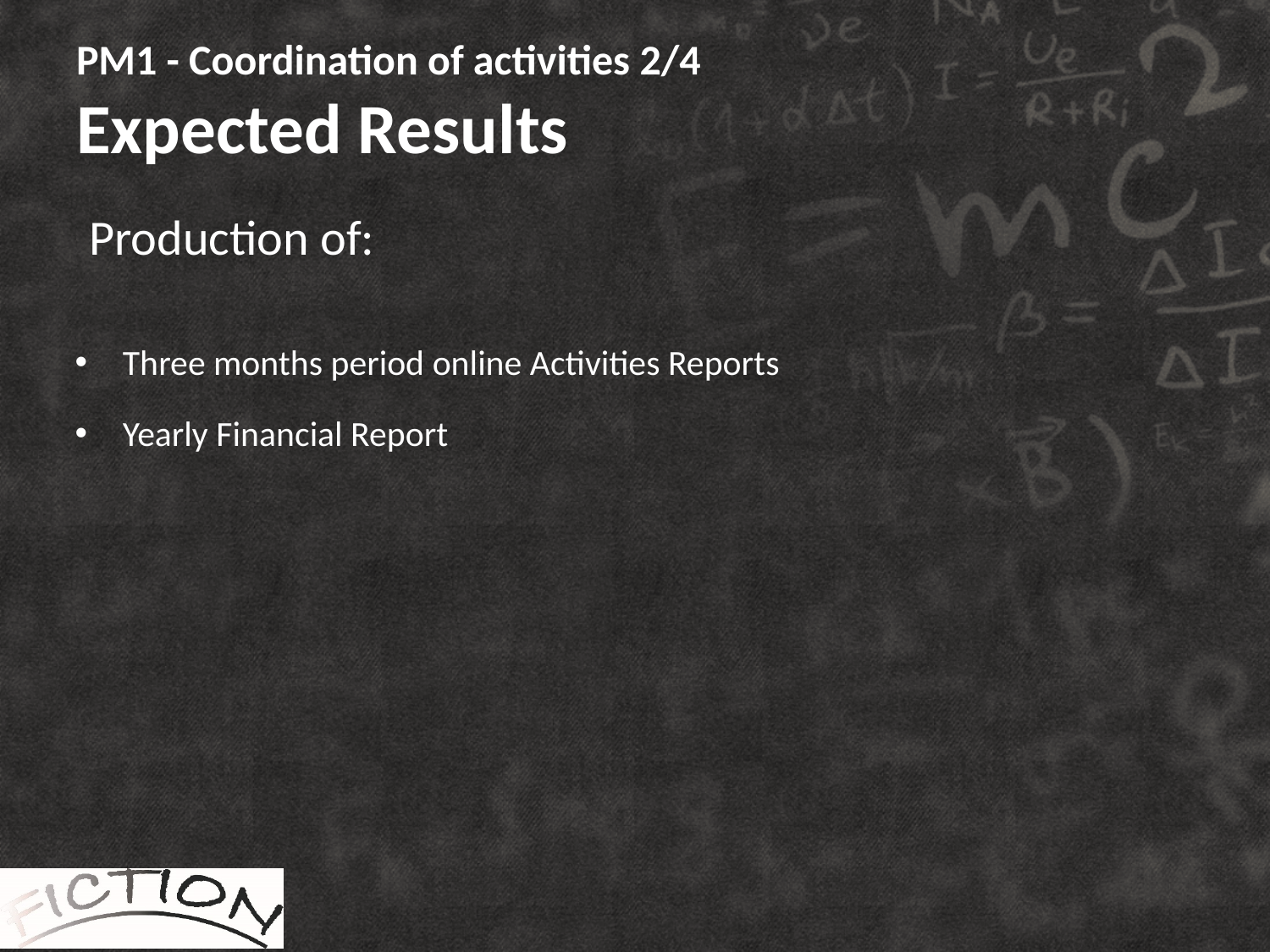

# PM1 - Coordination of activities 2/4 Expected Results
 Production of:

Three months period online Activities Reports
Yearly Financial Report